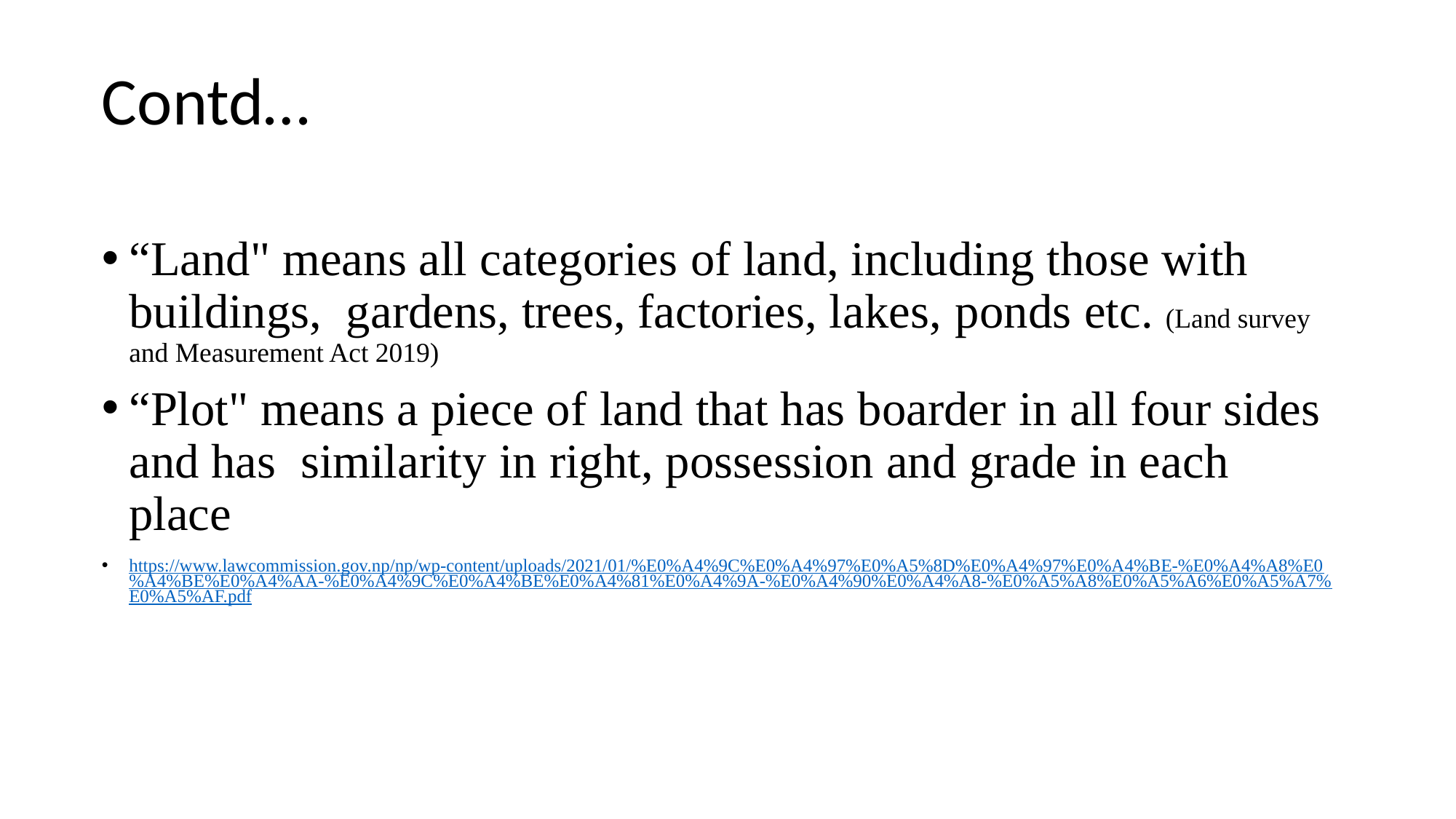

# Contd…
“Land" means all categories of land, including those with buildings,  gardens, trees, factories, lakes, ponds etc. (Land survey and Measurement Act 2019)
“Plot" means a piece of land that has boarder in all four sides and has  similarity in right, possession and grade in each place
https://www.lawcommission.gov.np/np/wp-content/uploads/2021/01/%E0%A4%9C%E0%A4%97%E0%A5%8D%E0%A4%97%E0%A4%BE-%E0%A4%A8%E0%A4%BE%E0%A4%AA-%E0%A4%9C%E0%A4%BE%E0%A4%81%E0%A4%9A-%E0%A4%90%E0%A4%A8-%E0%A5%A8%E0%A5%A6%E0%A5%A7%E0%A5%AF.pdf